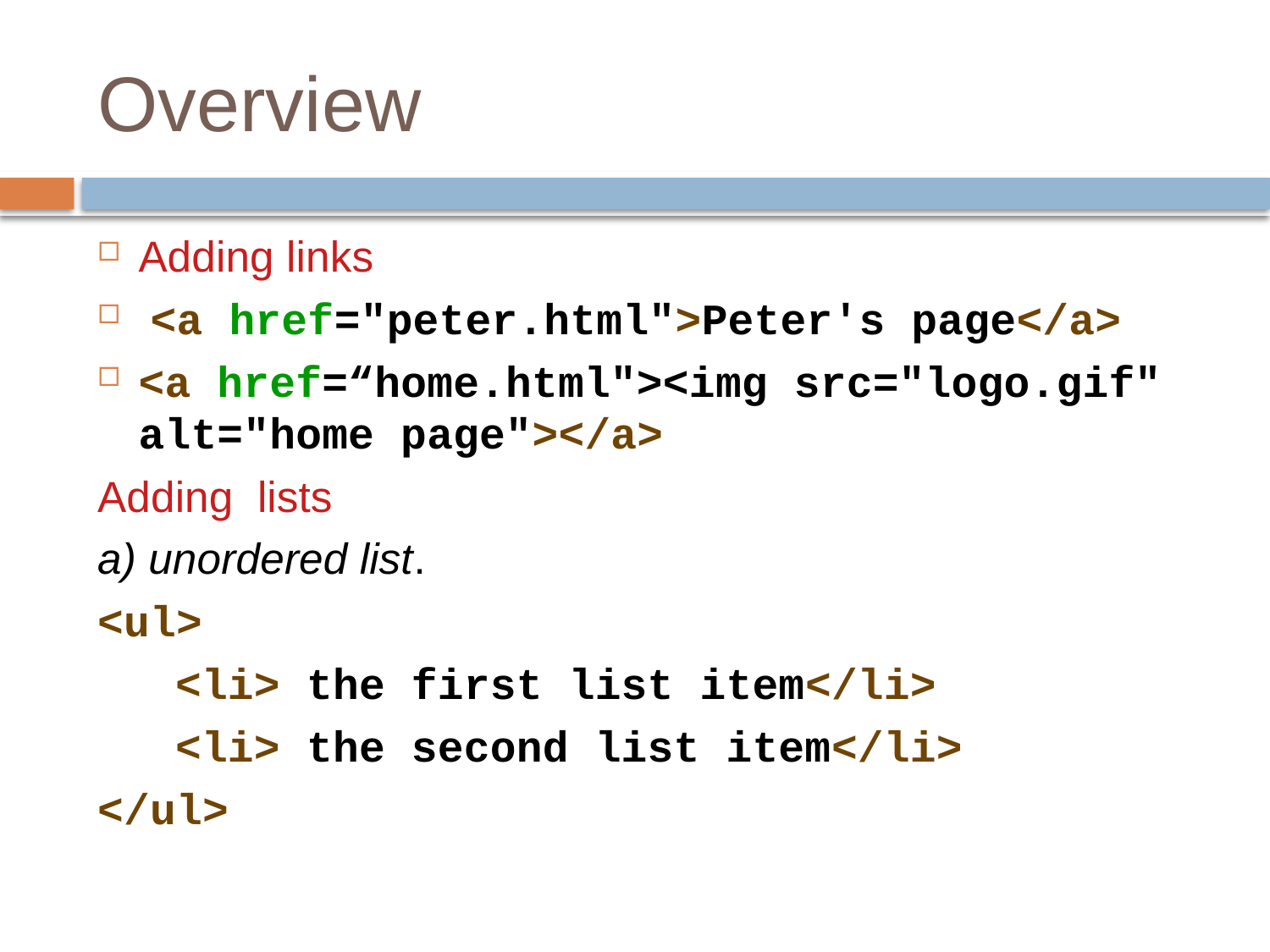

# Overview
Adding links
 <a href="peter.html">Peter's page</a>
<a href=“home.html"><img src="logo.gif" alt="home page"></a>
Adding  lists
a) unordered list.
<ul>
	<li> the first list item</li>
	<li> the second list item</li>
</ul>